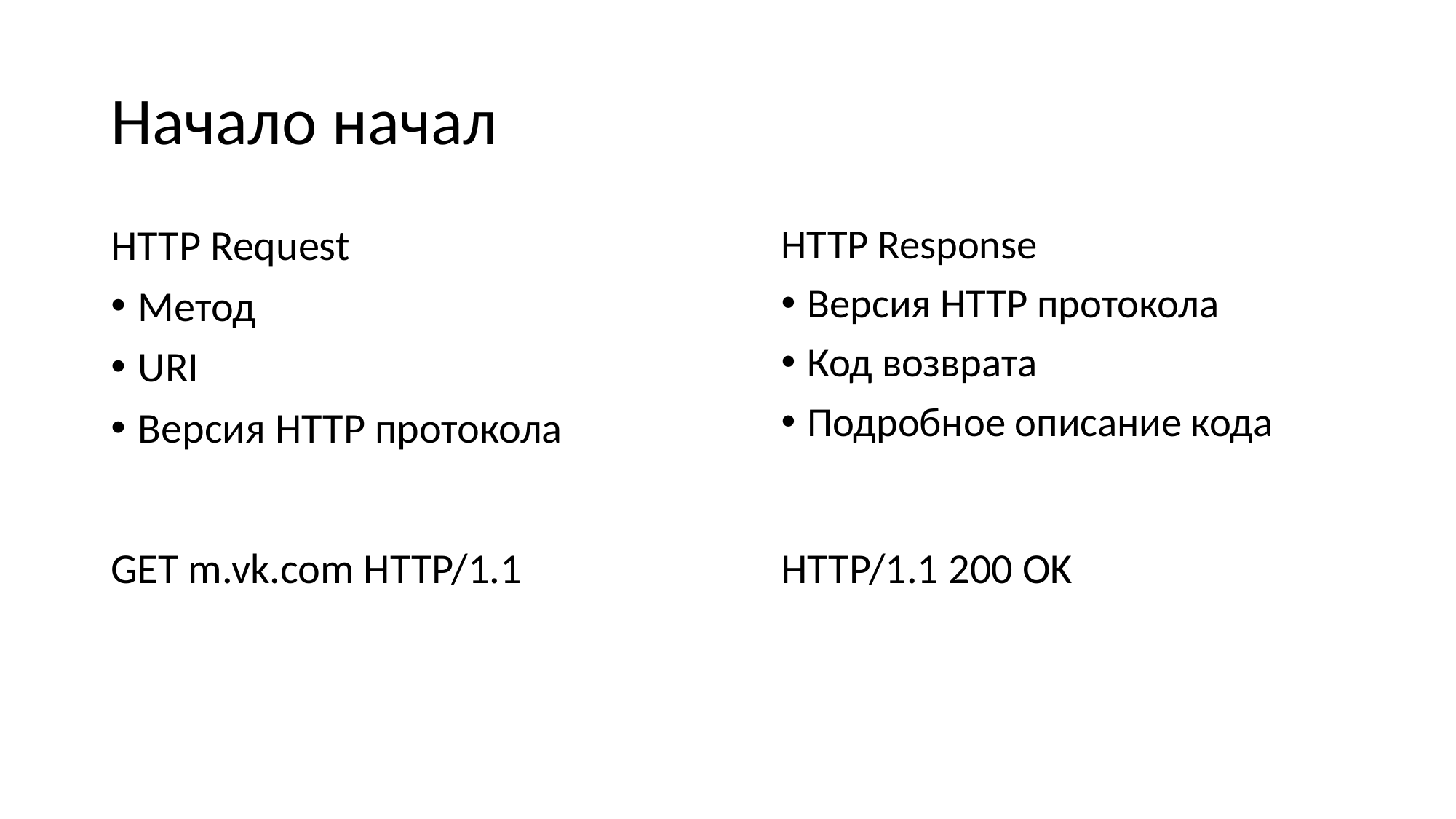

# Начало начал
HTTP Request
Метод
URI
Версия HTTP протокола

HTTP Response
Версия HTTP протокола
Код возврата
Подробное описание кода

HTTP/1.1 200 OK

GET m.vk.com HTTP/1.1